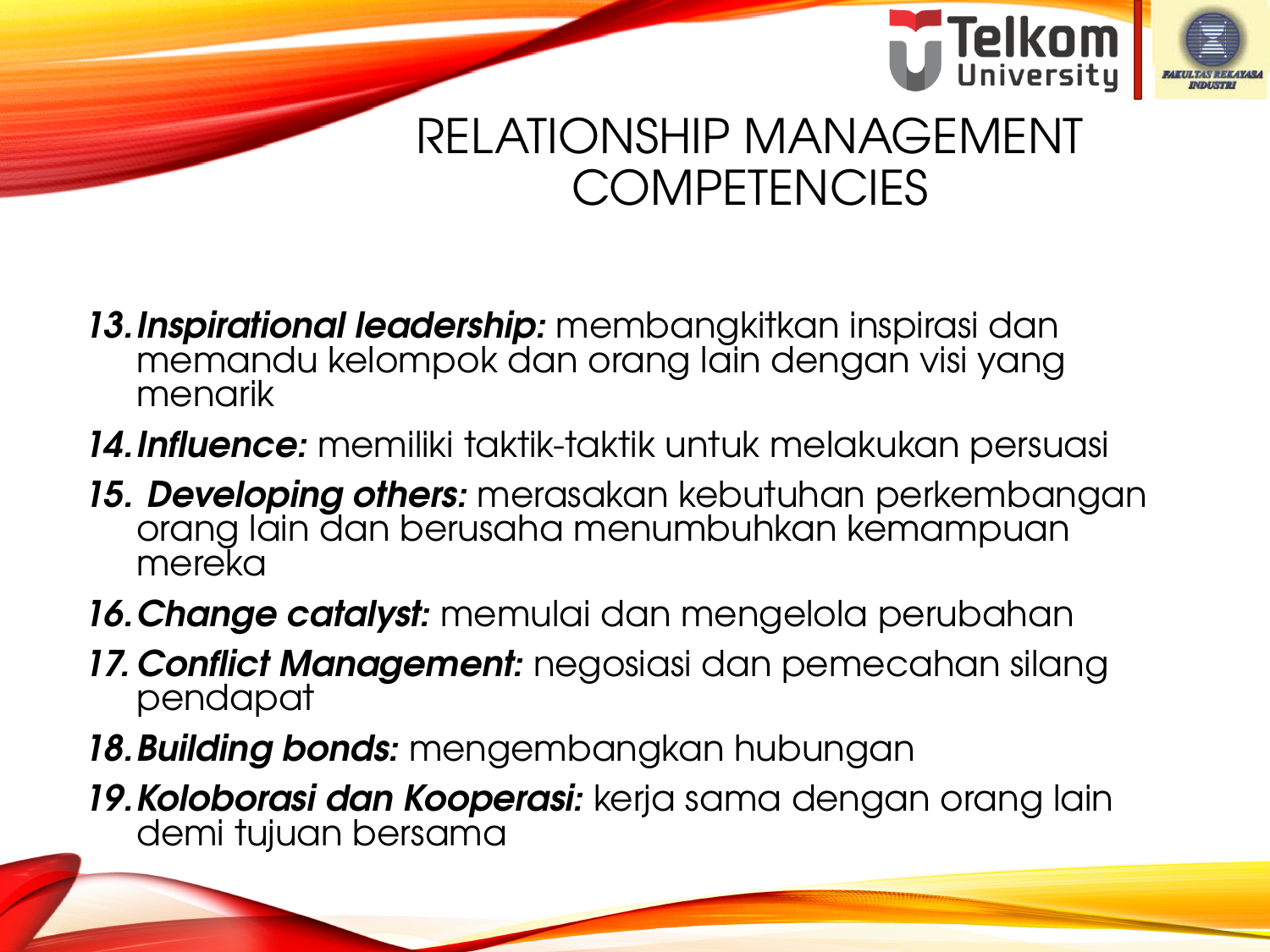

# RELATIONSHIP MANAGEMENT COMPETENCIES
Inspirational leadership: membangkitkan inspirasi dan memandu kelompok dan orang lain dengan visi yang menarik
Influence: memiliki taktik-taktik untuk melakukan persuasi
 Developing others: merasakan kebutuhan perkembangan orang lain dan berusaha menumbuhkan kemampuan mereka
Change catalyst: memulai dan mengelola perubahan
Conflict Management: negosiasi dan pemecahan silang pendapat
Building bonds: mengembangkan hubungan
Koloborasi dan Kooperasi: kerja sama dengan orang lain demi tujuan bersama